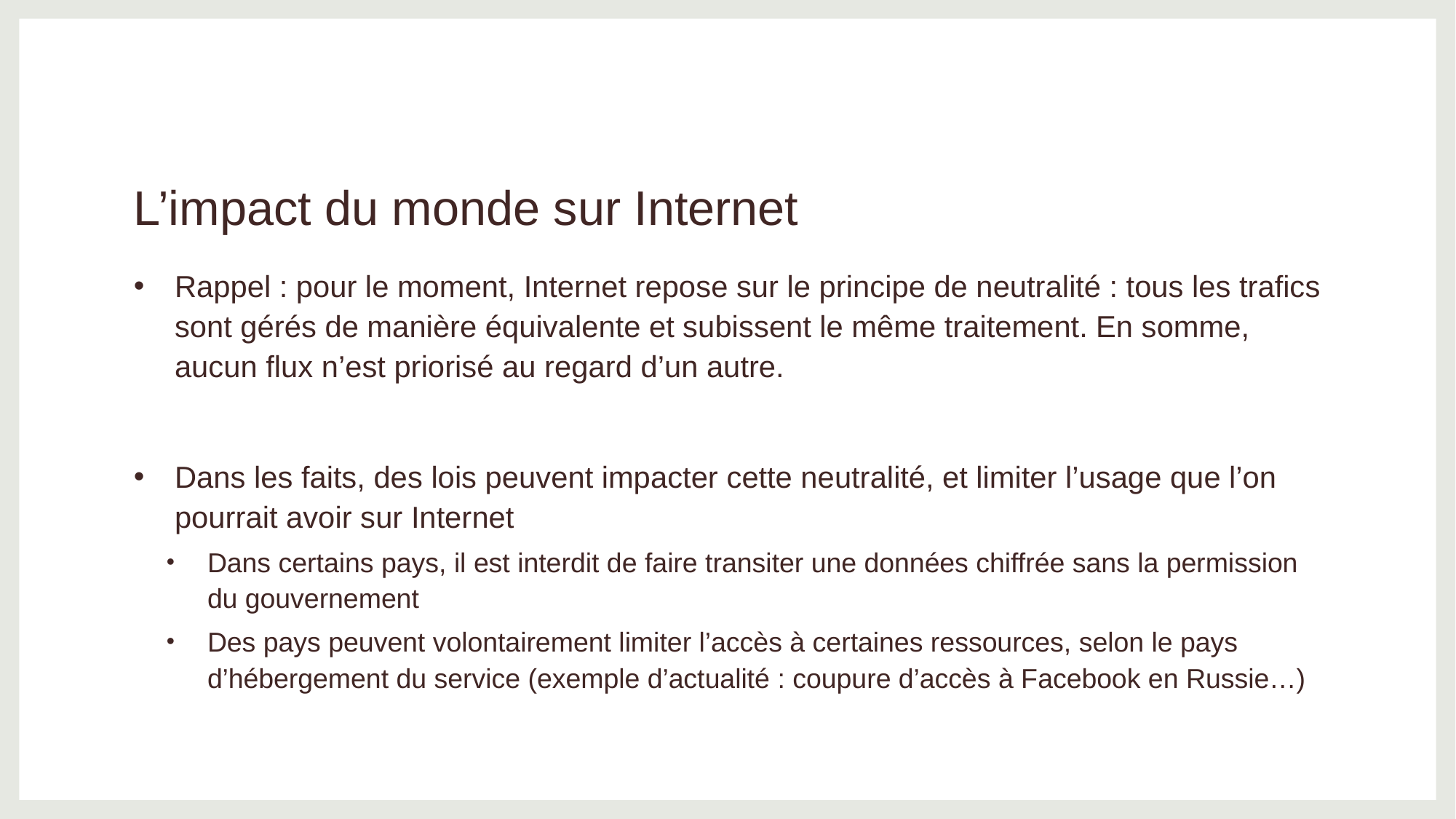

# L’impact du monde sur Internet
Rappel : pour le moment, Internet repose sur le principe de neutralité : tous les trafics sont gérés de manière équivalente et subissent le même traitement. En somme, aucun flux n’est priorisé au regard d’un autre.

Dans les faits, des lois peuvent impacter cette neutralité, et limiter l’usage que l’on pourrait avoir sur Internet
Dans certains pays, il est interdit de faire transiter une données chiffrée sans la permission du gouvernement
Des pays peuvent volontairement limiter l’accès à certaines ressources, selon le pays d’hébergement du service (exemple d’actualité : coupure d’accès à Facebook en Russie…)